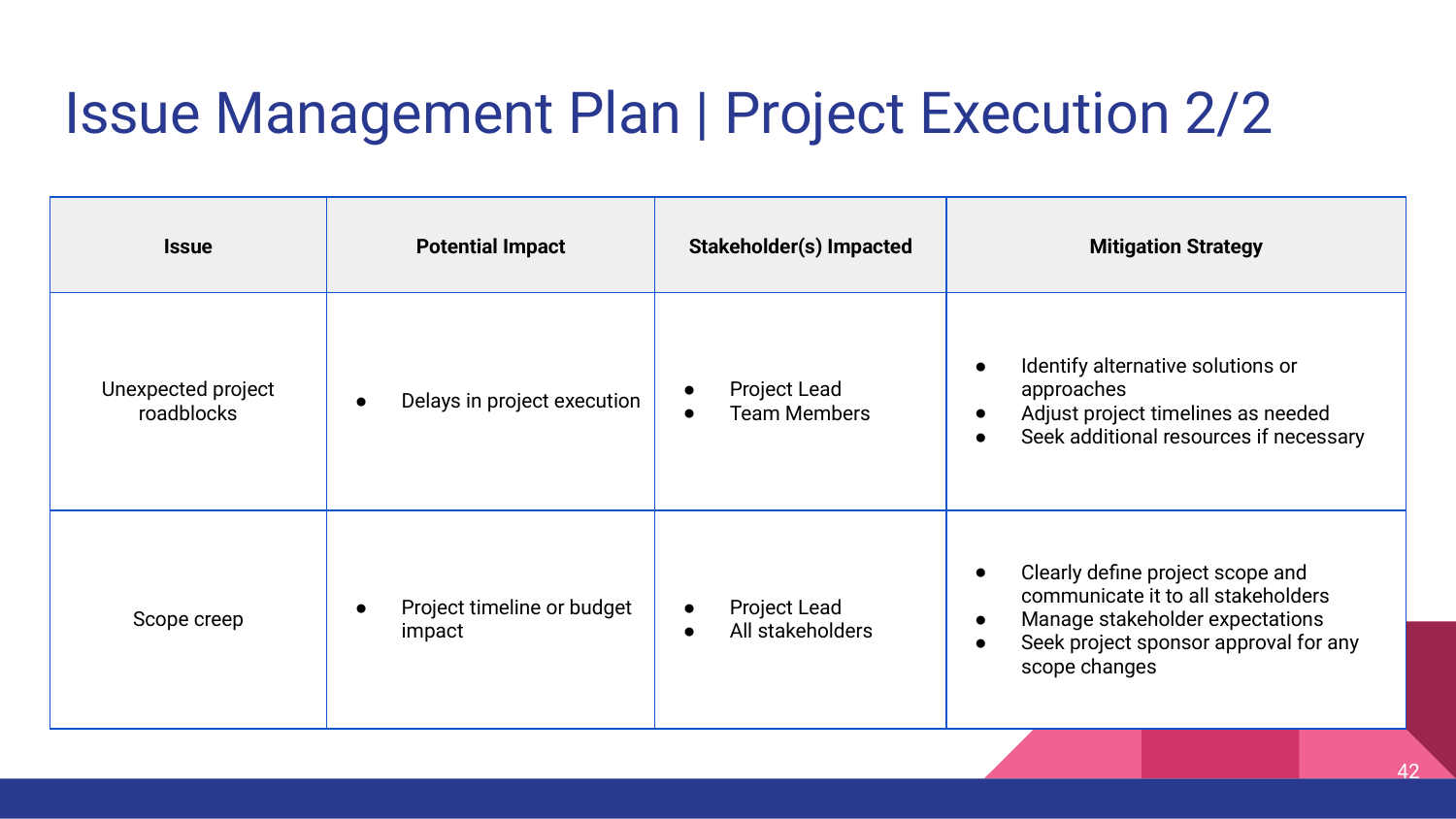

# Issue Management Plan | Project Execution 2/2
| Issue | Potential Impact | Stakeholder(s) Impacted | Mitigation Strategy |
| --- | --- | --- | --- |
| Unexpected project roadblocks | Delays in project execution | Project Lead Team Members | Identify alternative solutions or approaches Adjust project timelines as needed Seek additional resources if necessary |
| Scope creep | Project timeline or budget impact | Project Lead All stakeholders | Clearly define project scope and communicate it to all stakeholders Manage stakeholder expectations Seek project sponsor approval for any scope changes |
42